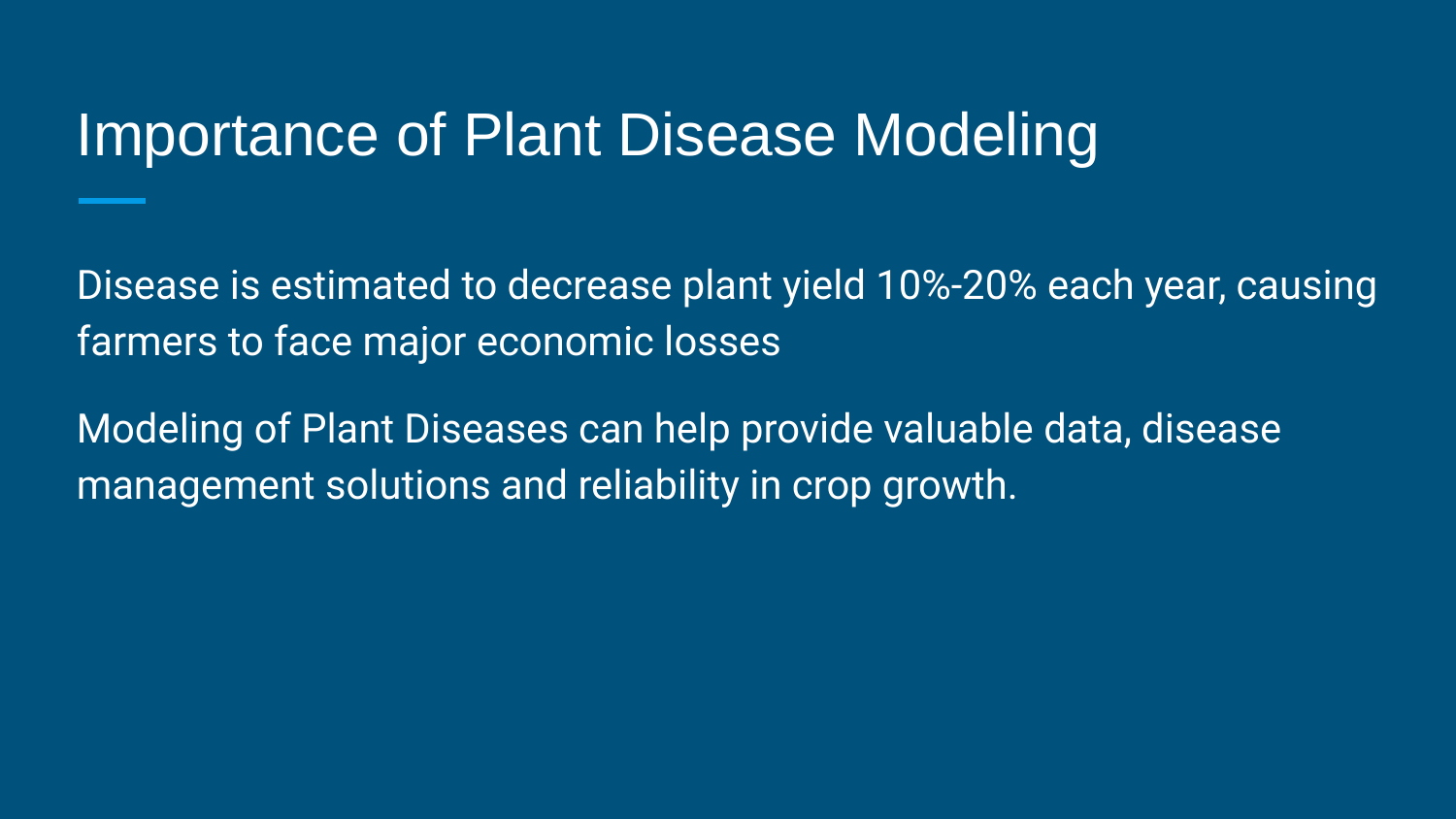

# Importance of Plant Disease Modeling
Disease is estimated to decrease plant yield 10%-20% each year, causing farmers to face major economic losses
Modeling of Plant Diseases can help provide valuable data, disease management solutions and reliability in crop growth.